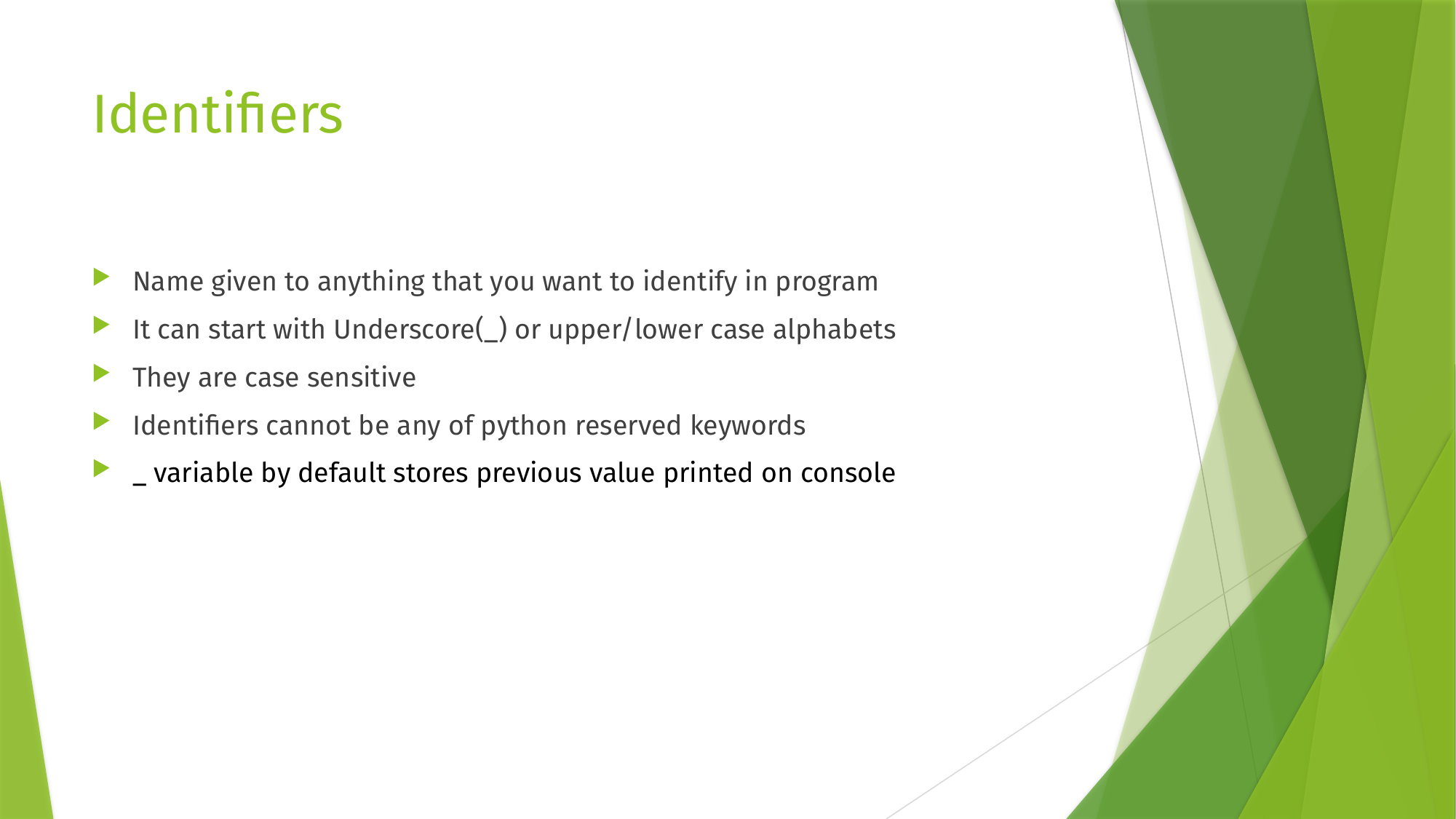

# Identifiers
Name given to anything that you want to identify in program
It can start with Underscore(_) or upper/lower case alphabets
They are case sensitive
Identifiers cannot be any of python reserved keywords
_ variable by default stores previous value printed on console